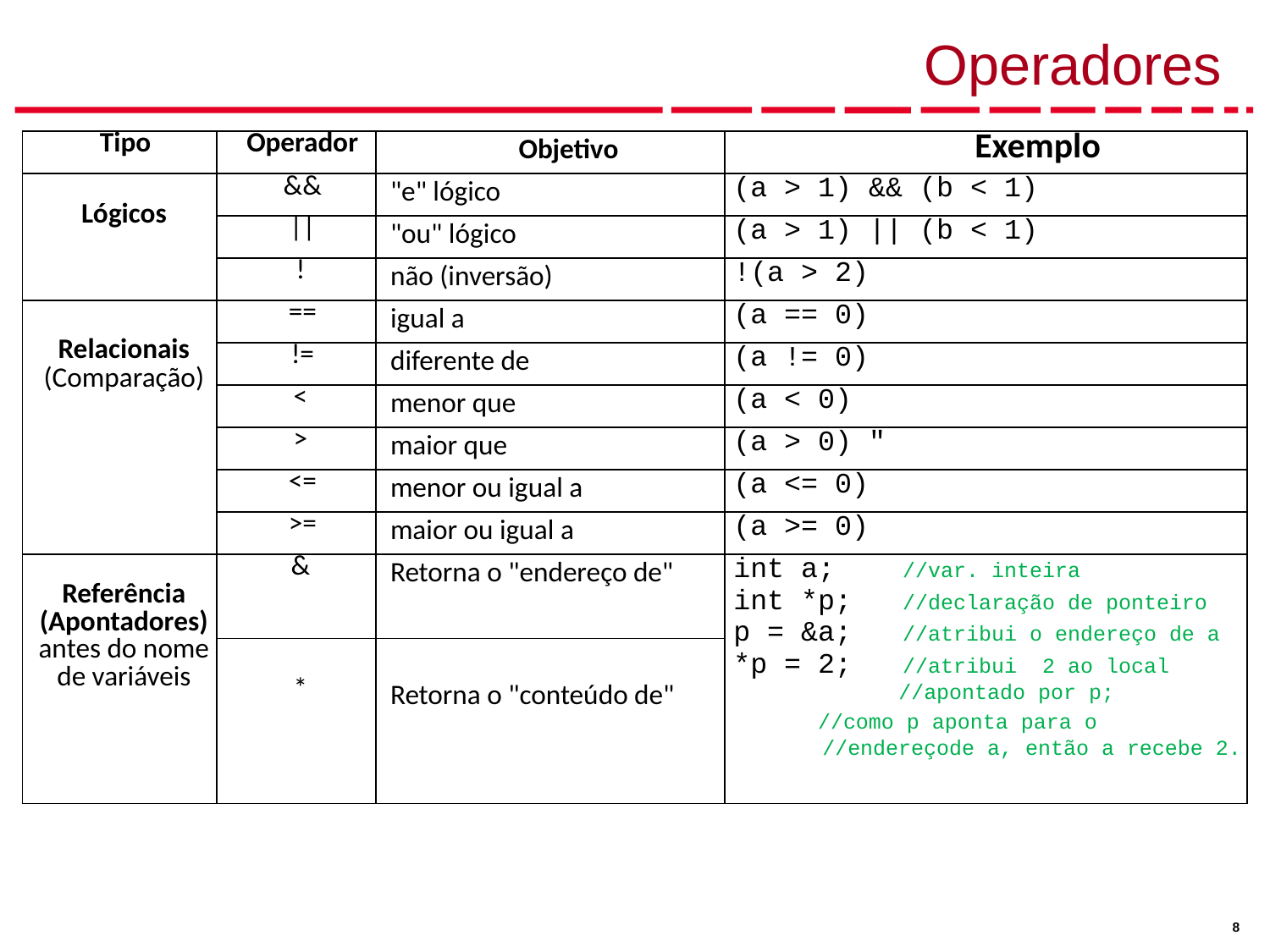

# Operadores
| Tipo | Operador | Objetivo | Exemplo |
| --- | --- | --- | --- |
| Lógicos | && | "e" lógico | (a > 1) && (b < 1) |
|  | || | "ou" lógico | (a > 1) || (b < 1) |
|  | ! | não (inversão) | !(a > 2) |
| Relacionais (Comparação) | == | igual a | (a == 0) |
|  | != | diferente de | (a != 0) |
|  | < | menor que | (a < 0) |
|  | > | maior que | (a > 0) " |
|  | <= | menor ou igual a | (a <= 0) |
|  | >= | maior ou igual a | (a >= 0) |
| Referência (Apontadores) antes do nome de variáveis | & | Retorna o "endereço de" | int a; //var. inteira int \*p; //declaração de ponteiro p = &a; //atribui o endereço de a \*p = 2; //atribui 2 ao local //apontado por p; //como p aponta para o //endereçode a, então a recebe 2. |
|  | \* | Retorna o "conteúdo de" |  |